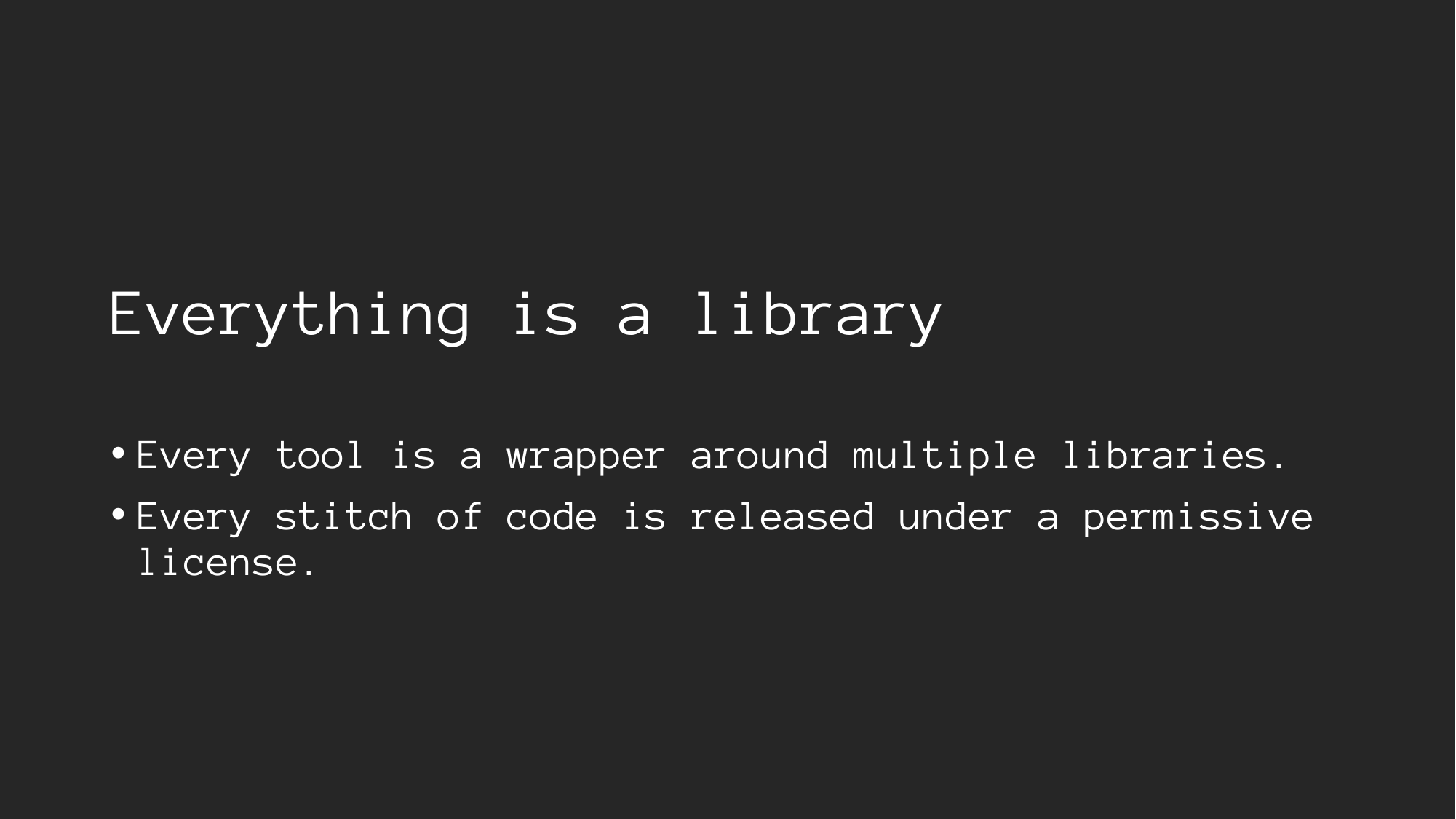

# Everything is a library
Every tool is a wrapper around multiple libraries.
Every stitch of code is released under a permissive license.